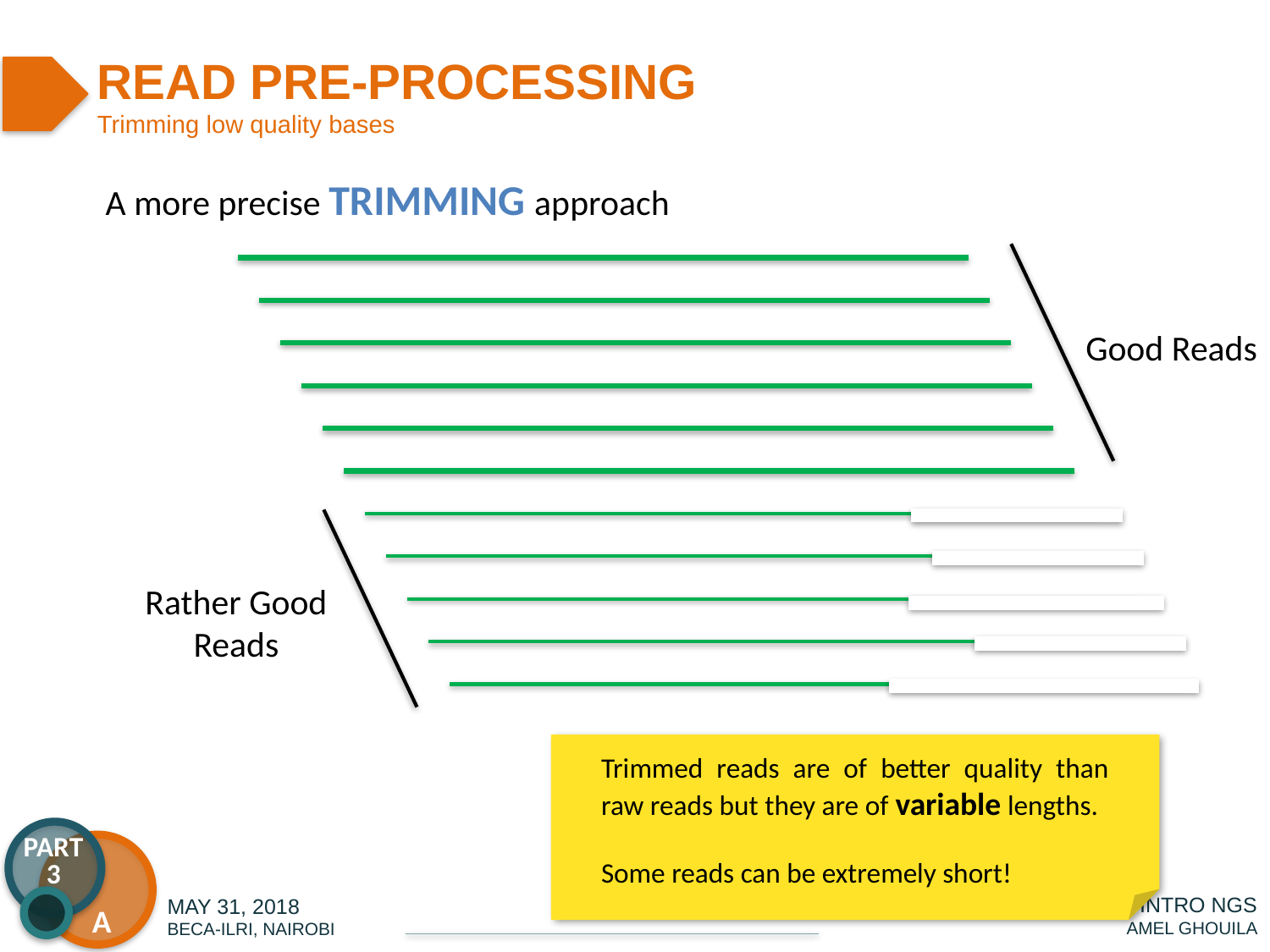

Method 3: ADAPTIVE Trimming
Method 3: ADAPTIVE Trimming
READ PRE-PROCESSING
Trimming low quality bases

A more precise TRIMMING approach
Good Reads
Rather Good
Reads
Trimmed reads are of better quality than raw reads but they are of variable lengths.

Some reads can be extremely short!

PART
3
A